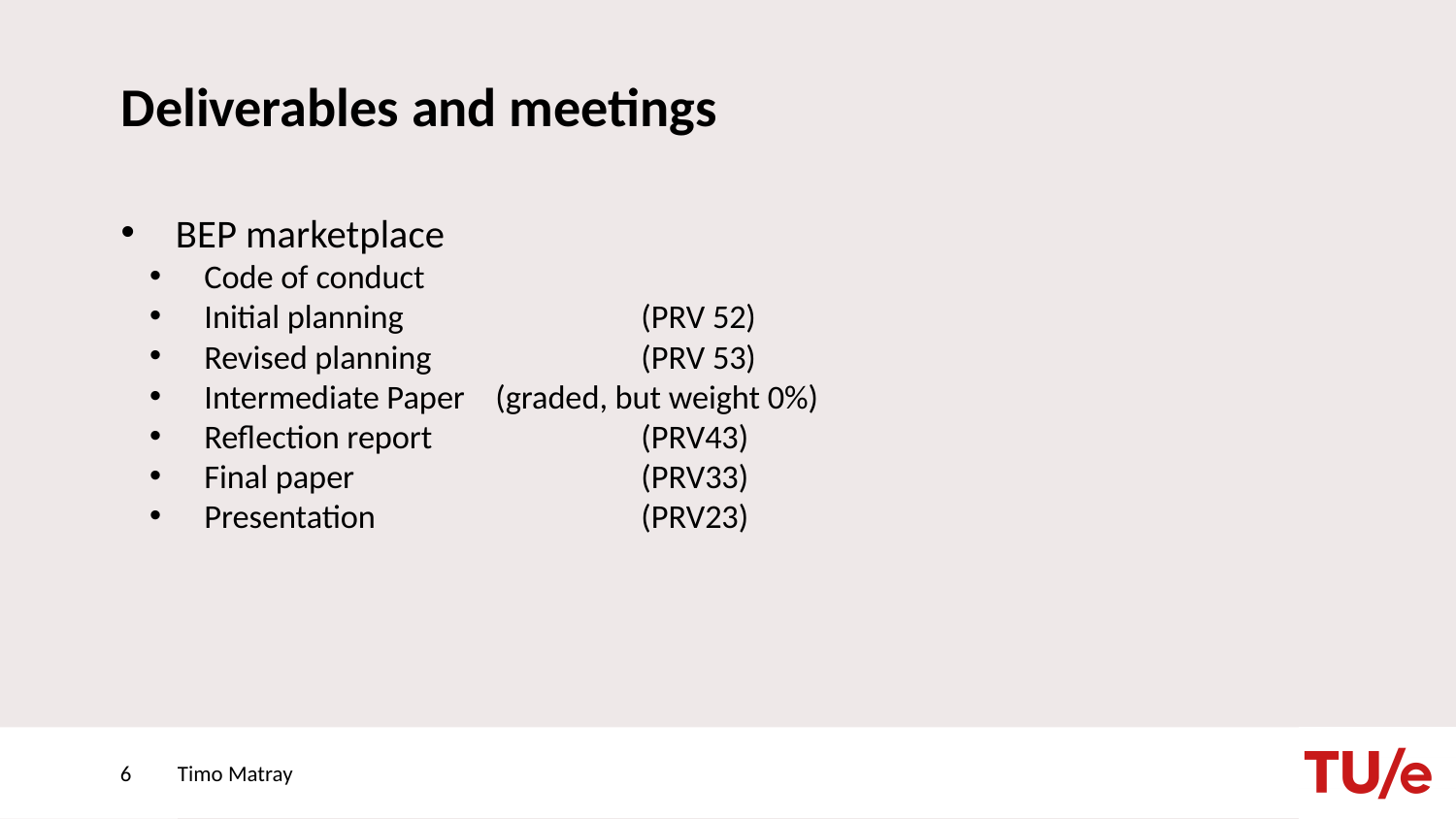

# Deliverables and meetings
BEP marketplace
Code of conduct
Initial planning		(PRV 52)
Revised planning		(PRV 53)
Intermediate Paper	(graded, but weight 0%)
Reflection report		(PRV43)
Final paper		(PRV33)
Presentation		(PRV23)
6
Timo Matray